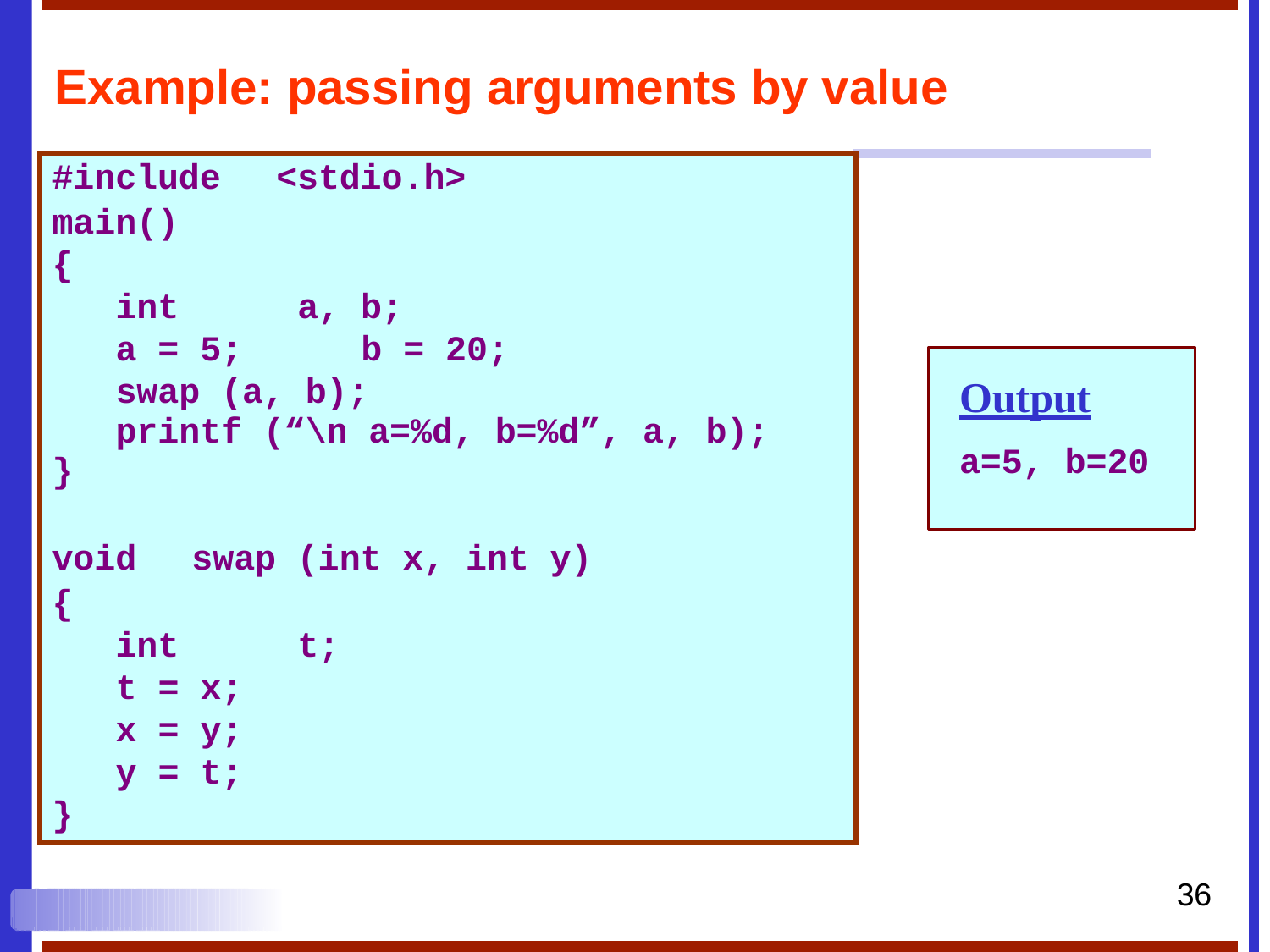

# Example: passing arguments by value
| #include <stdio.h> |  |
| --- | --- |
| main() |  |
| { |  |
| int a, b; |  |
| a = 5; b = 20; |  |
| swap (a, b); printf (“\n a=%d, b=%d”, a, b); } | Output a=5, b=20 |
| void swap (int x, int y) |  |
| { |  |
| int t; |  |
| t = x; |  |
| x = y; |  |
| y = t; |  |
| } |  |

36